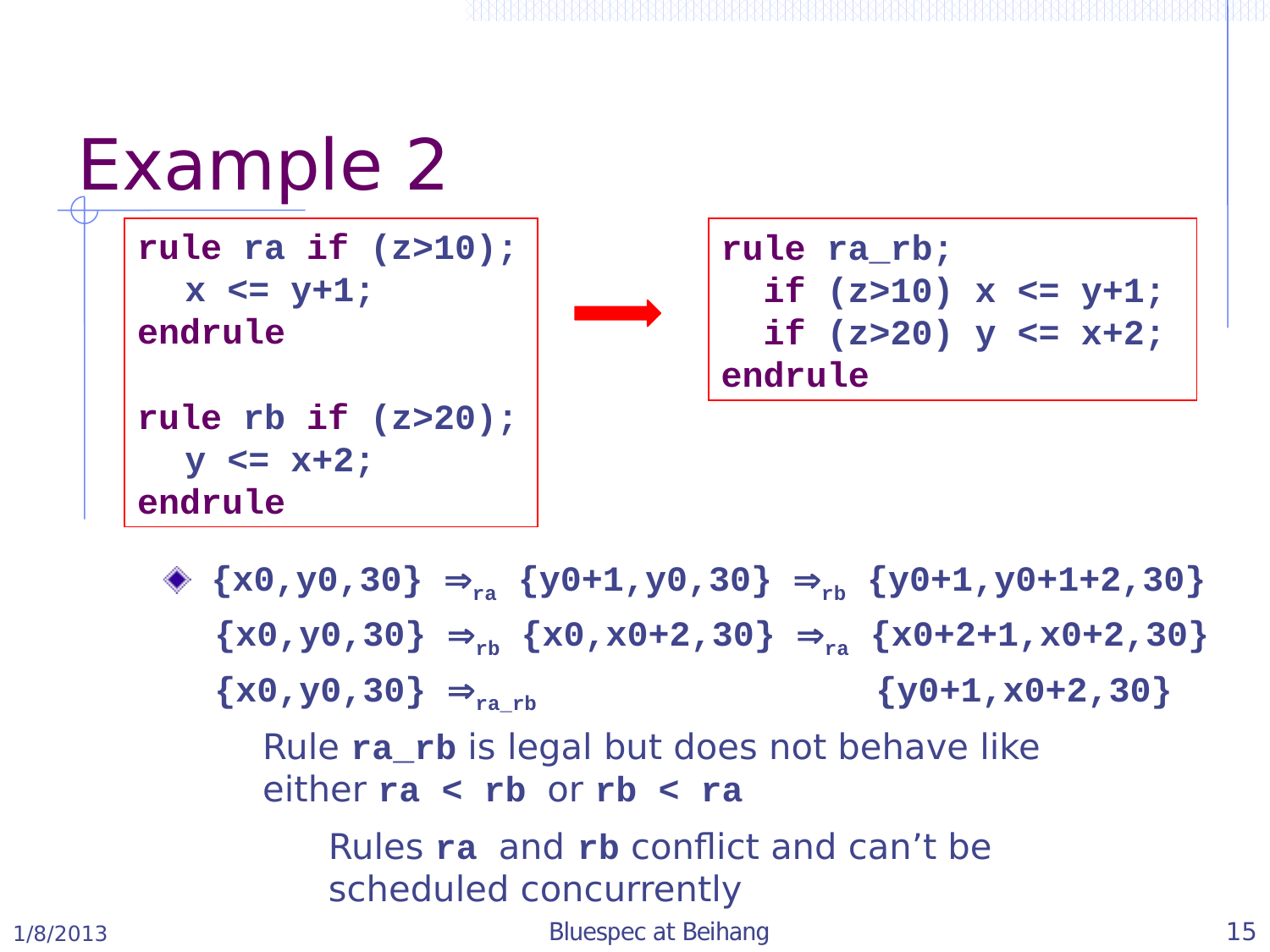

# Example 2
rule ra if (z>10);
	x <= y+1;
endrule

rule rb if (z>20);
	y <= x+2;
endrule
rule ra_rb;
  if (z>10) x <= y+1;
  if (z>20) y <= x+2;
endrule

{x0,y0,30} ⇒ra {y0+1,y0,30} ⇒rb {y0+1,y0+1+2,30}
   {x0,y0,30} ⇒rb {x0,x0+2,30} ⇒ra {x0+2+1,x0+2,30}
   {x0,y0,30} ⇒ra_rb                {y0+1,x0+2,30}

Rule ra_rb is legal but does not behave like either ra < rb or rb < ra

Rules ra and rb conflict and can’t be scheduled concurrently
1/8/2013
Bluespec at Beihang
15